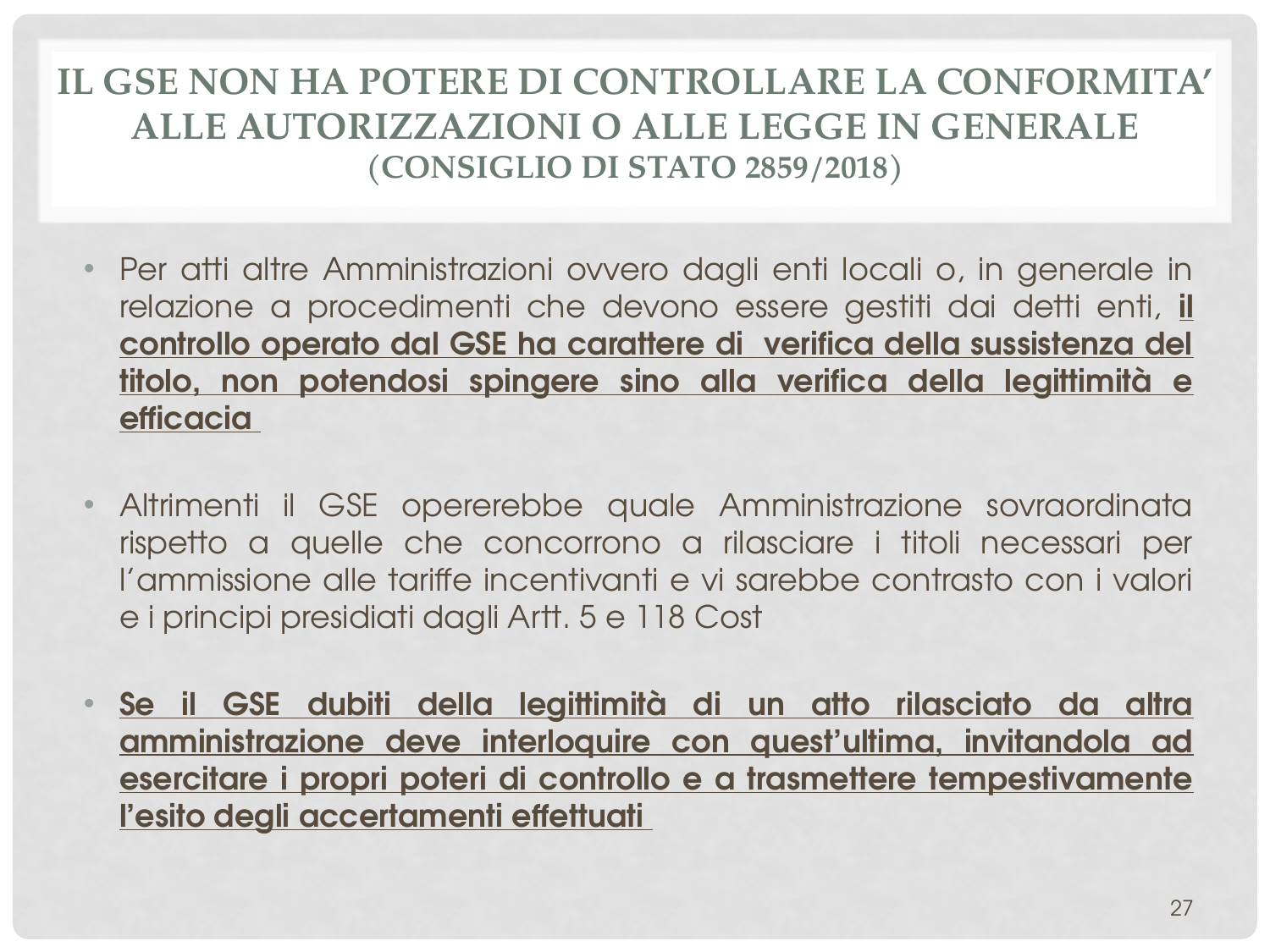

# IL GSE NON HA POTERE DI CONTROLLARE LA CONFORMITA’ ALLE AUTORIZZAZIONI O ALLE LEGGE IN GENERALE (CONSIGLIO DI STATO 2859/2018)
Per atti altre Amministrazioni ovvero dagli enti locali o, in generale in relazione a procedimenti che devono essere gestiti dai detti enti, il controllo operato dal GSE ha carattere di  verifica della sussistenza del titolo, non potendosi spingere sino alla verifica della legittimità e efficacia

Altrimenti il GSE opererebbe quale Amministrazione sovraordinata rispetto a quelle che concorrono a rilasciare i titoli necessari per l’ammissione alle tariffe incentivanti e vi sarebbe contrasto con i valori e i principi presidiati dagli Artt. 5 e 118 Cost

Se il GSE dubiti della legittimità di un atto rilasciato da altra amministrazione deve interloquire con quest’ultima, invitandola ad esercitare i propri poteri di controllo e a trasmettere tempestivamente l’esito degli accertamenti effettuati

27